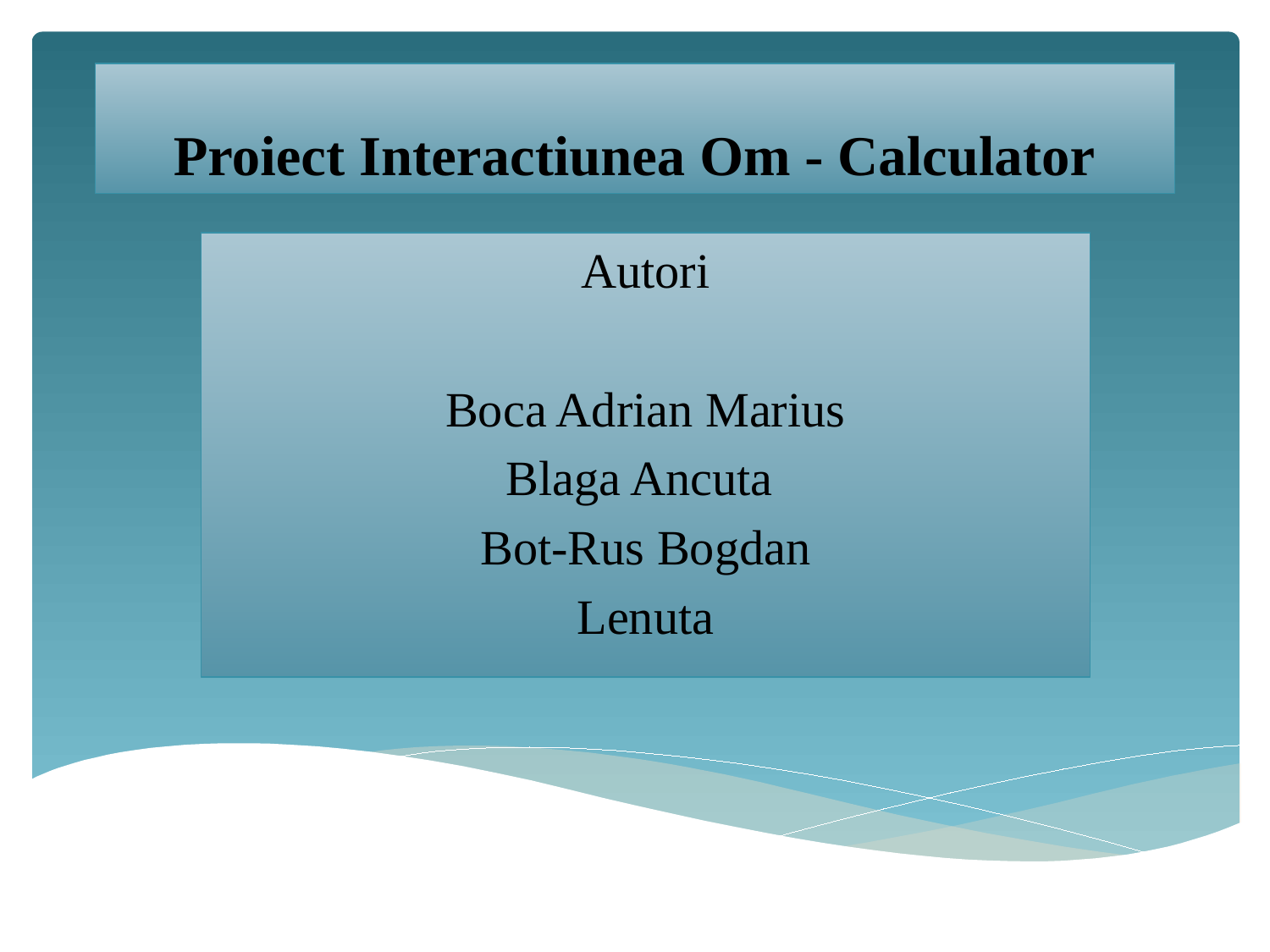

# Proiect Interactiunea Om - Calculator
Autori

Boca Adrian Marius
Blaga Ancuta
Bot-Rus Bogdan
Lenuta